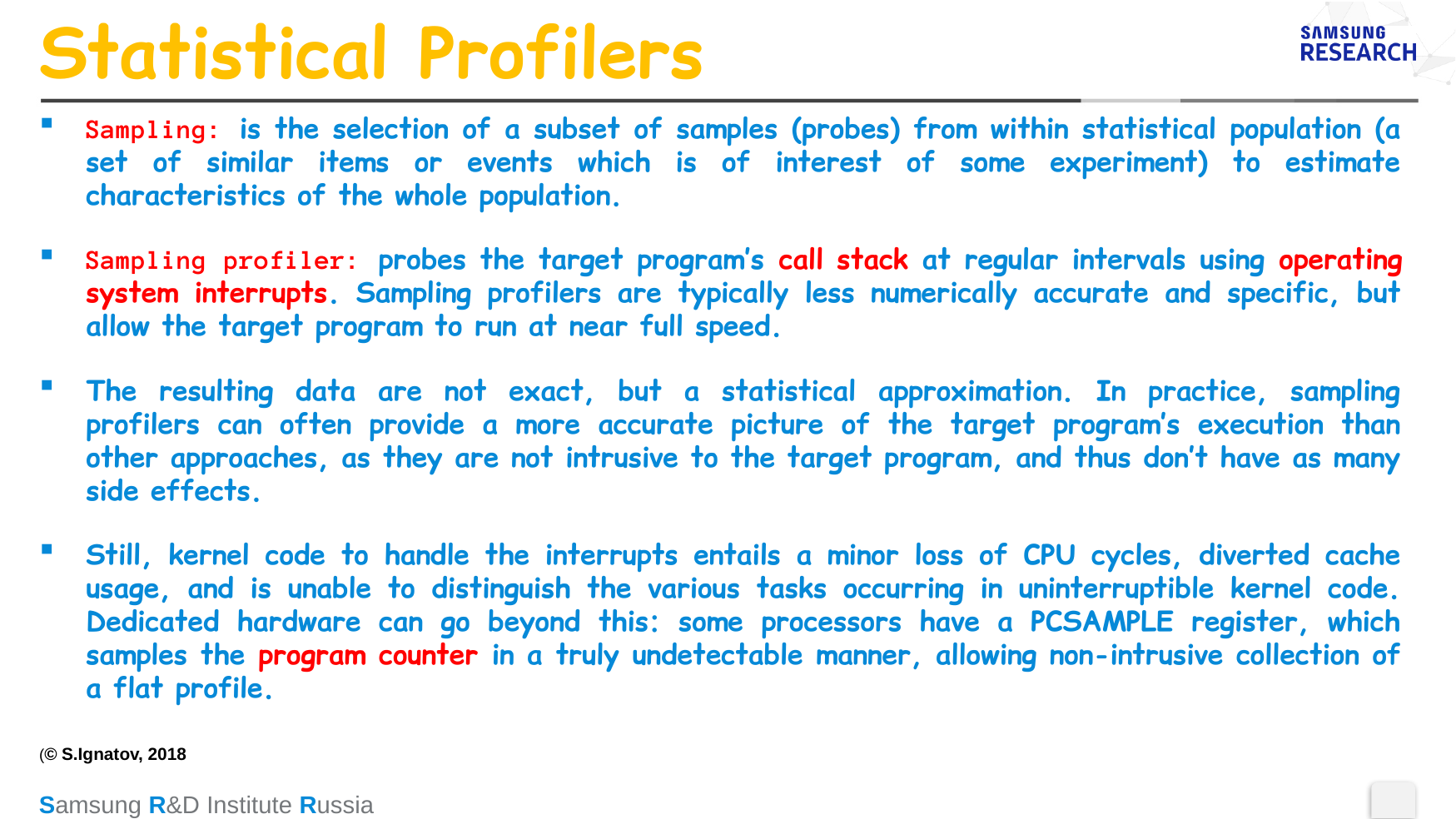

# Statistical Profilers
Sampling: is the selection of a subset of samples (probes) from within statistical population (a set of similar items or events which is of interest of some experiment) to estimate characteristics of the whole population.
Sampling profiler: probes the target program’s call stack at regular intervals using operating system interrupts. Sampling profilers are typically less numerically accurate and specific, but allow the target program to run at near full speed.
The resulting data are not exact, but a statistical approximation. In practice, sampling profilers can often provide a more accurate picture of the target program’s execution than other approaches, as they are not intrusive to the target program, and thus don’t have as many side effects.
Still, kernel code to handle the interrupts entails a minor loss of CPU cycles, diverted cache usage, and is unable to distinguish the various tasks occurring in uninterruptible kernel code. Dedicated hardware can go beyond this: some processors have a PCSAMPLE register, which samples the program counter in a truly undetectable manner, allowing non-intrusive collection of a flat profile.

(© S.Ignatov, 2018